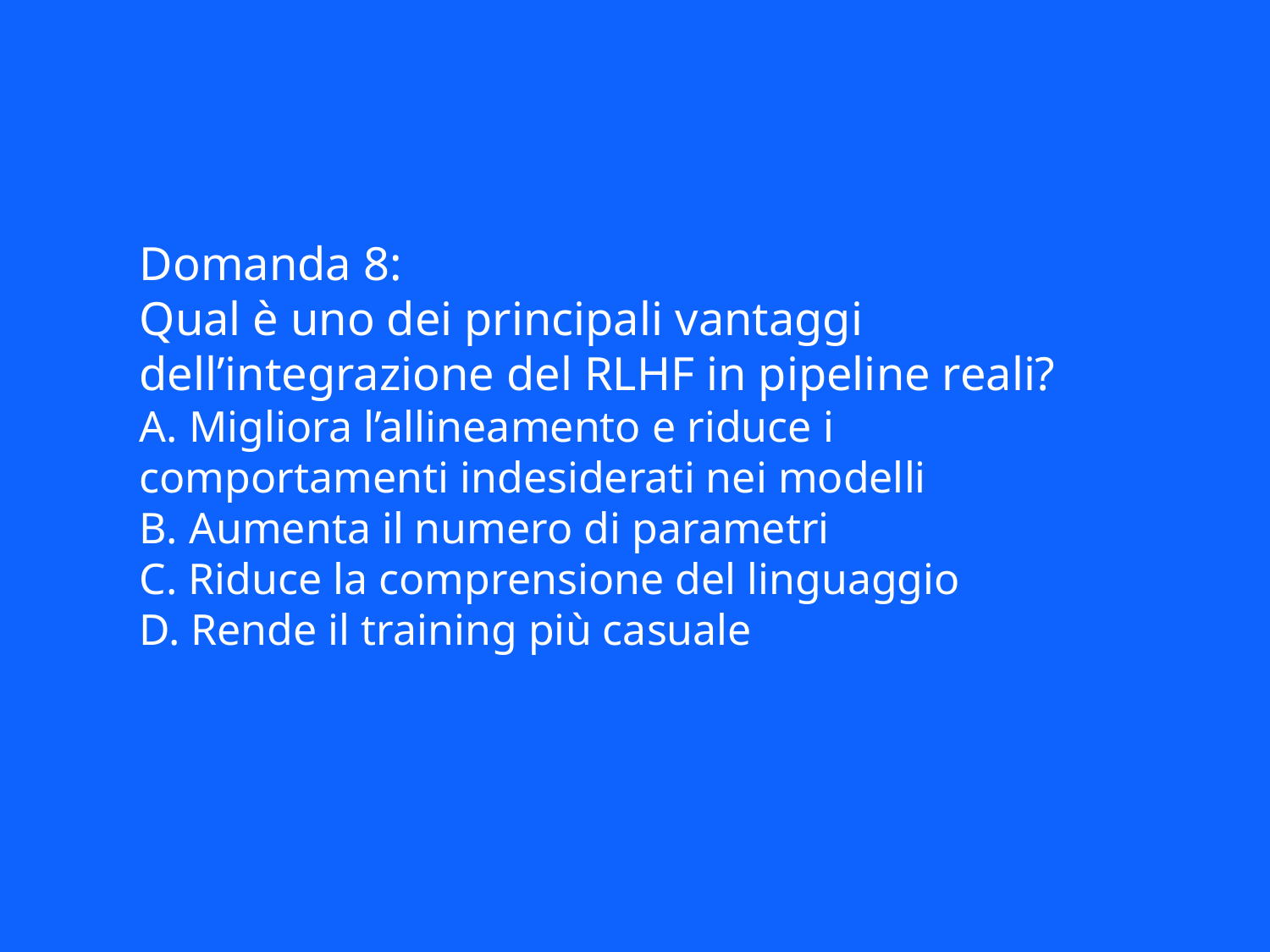

Domanda 8:
Qual è uno dei principali vantaggi dell’integrazione del RLHF in pipeline reali?
A. Migliora l’allineamento e riduce i comportamenti indesiderati nei modelli
B. Aumenta il numero di parametri
C. Riduce la comprensione del linguaggio
D. Rende il training più casuale